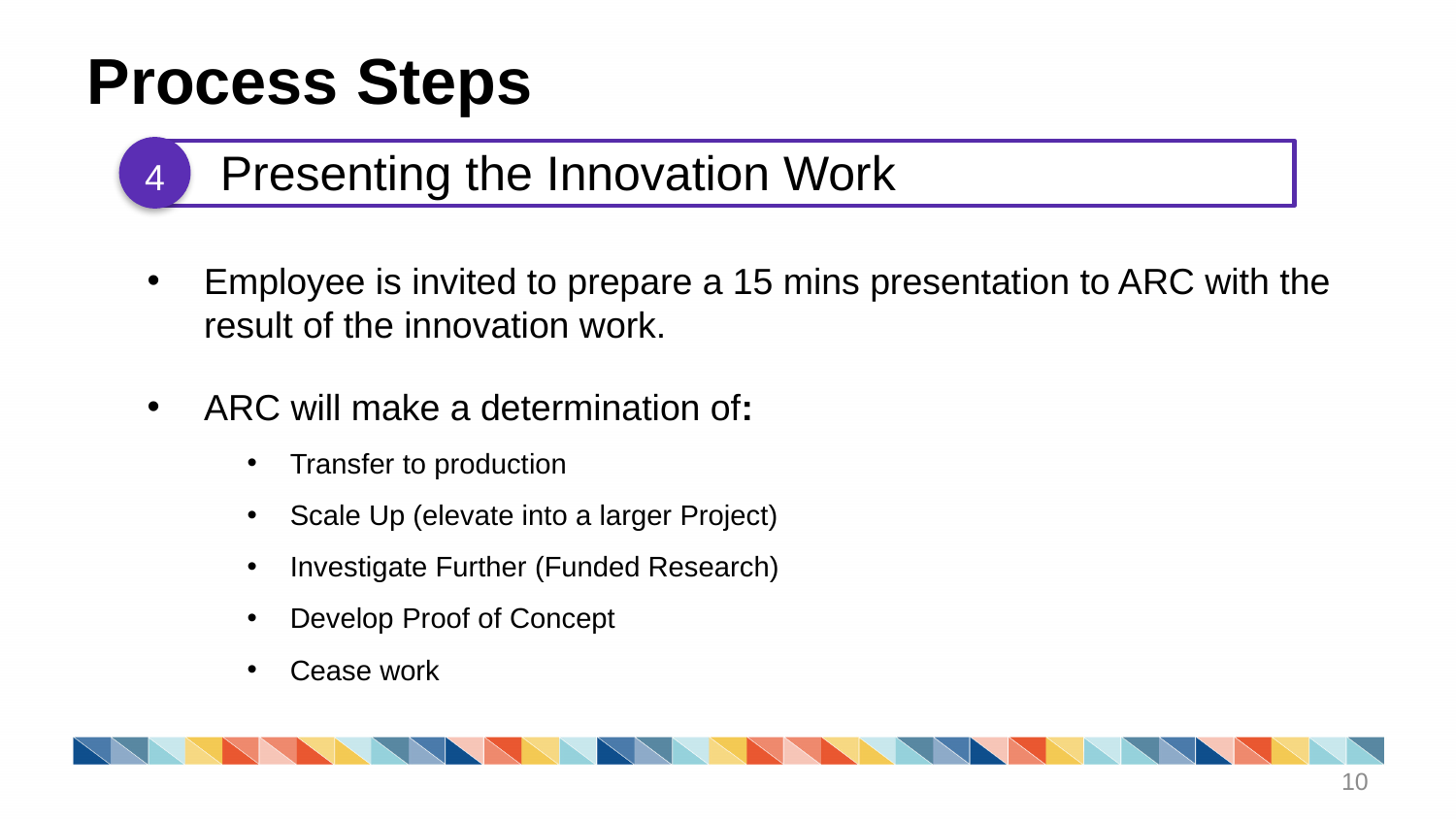

Process Steps
Presenting the Innovation Work
4

Employee is invited to prepare a 15 mins presentation to ARC with the result of the innovation work.

ARC will make a determination of:
Transfer to production
Scale Up (elevate into a larger Project)
Investigate Further (Funded Research)
Develop Proof of Concept
Cease work

10